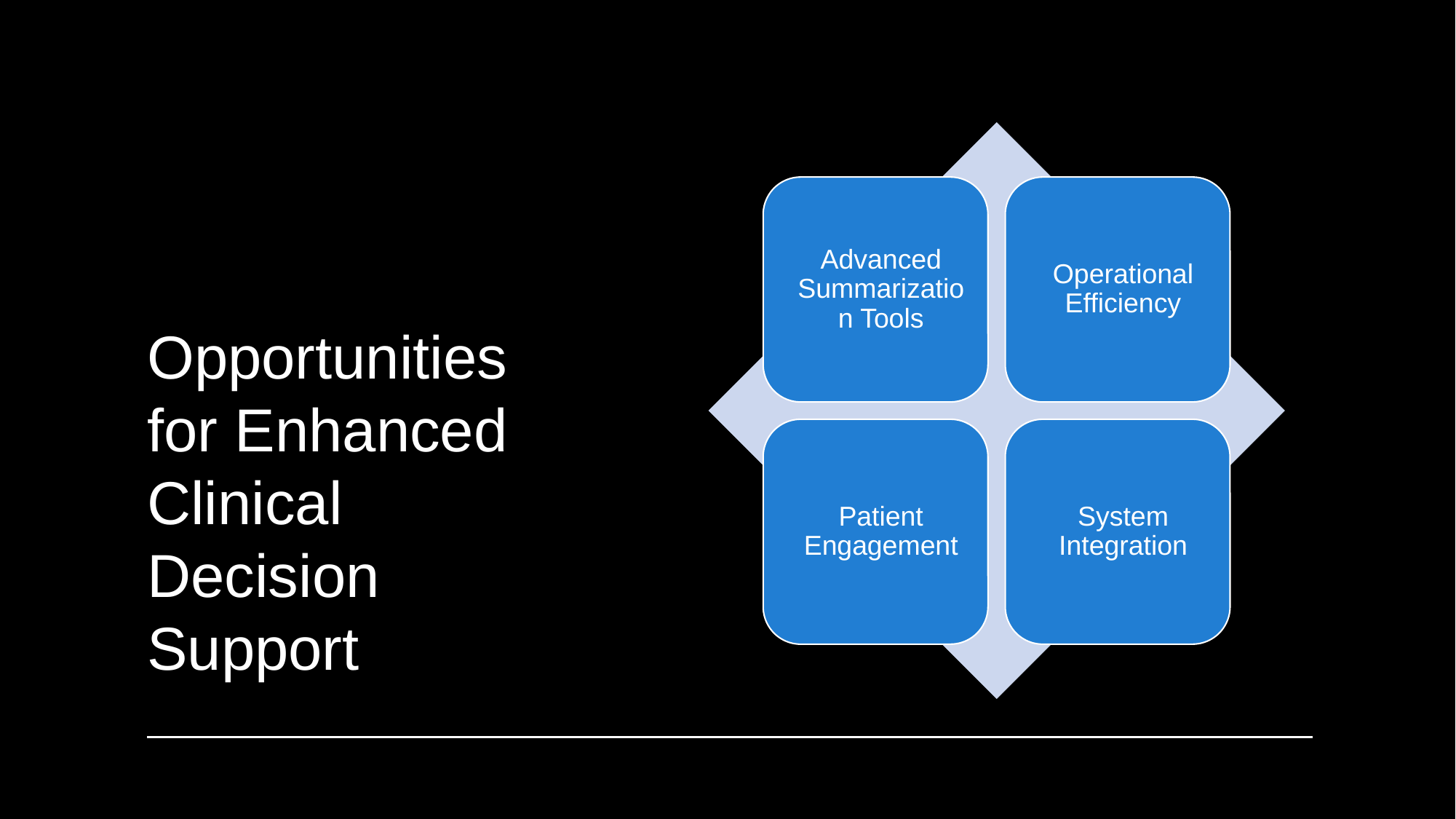

Advanced Summarization Tools
Operational Efficiency
Patient Engagement
System Integration
# Opportunities for Enhanced Clinical Decision Support